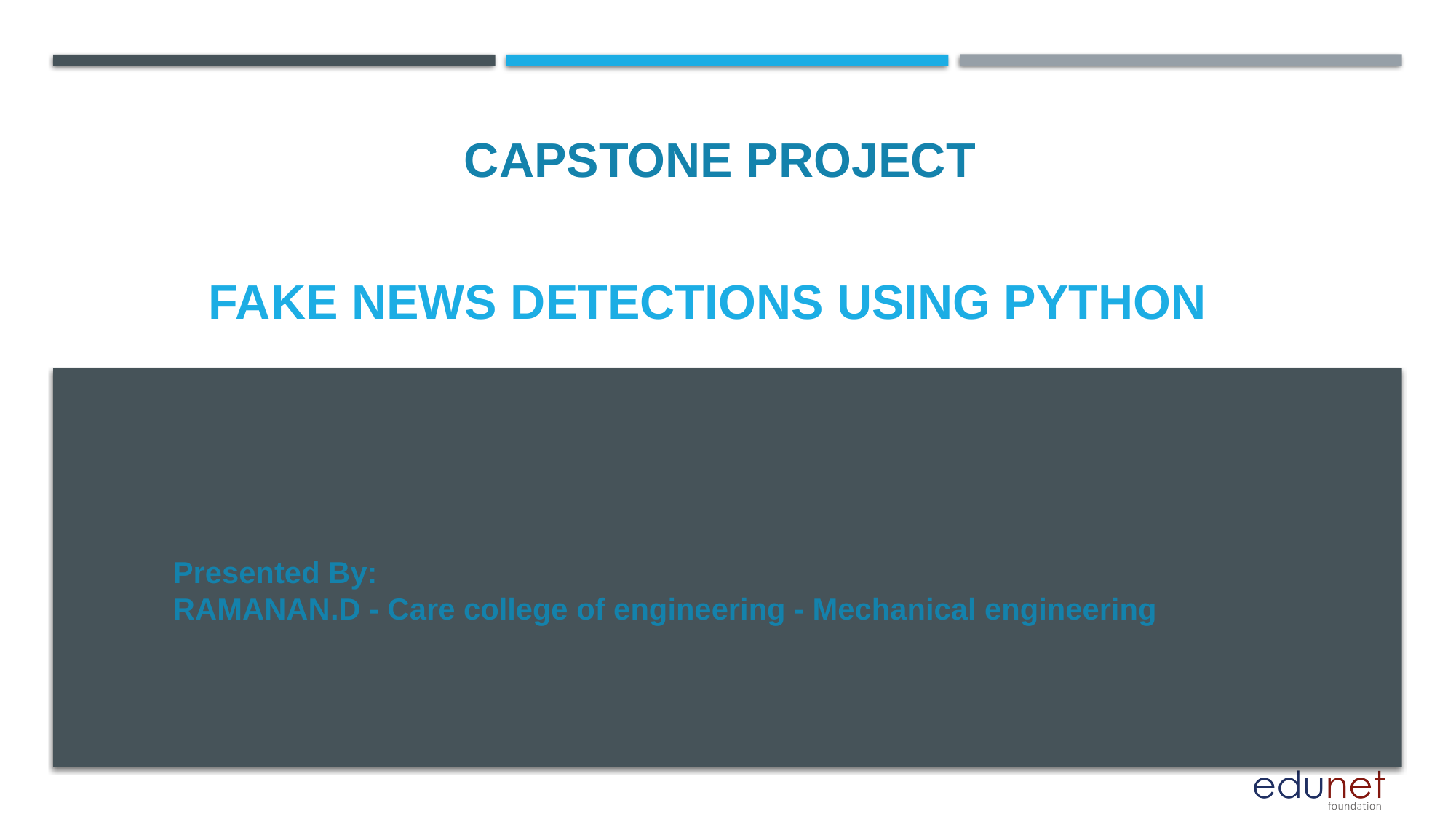

CAPSTONE PROJECT
# Fake news detections using python
Presented By:
RAMANAN.D - Care college of engineering - Mechanical engineering